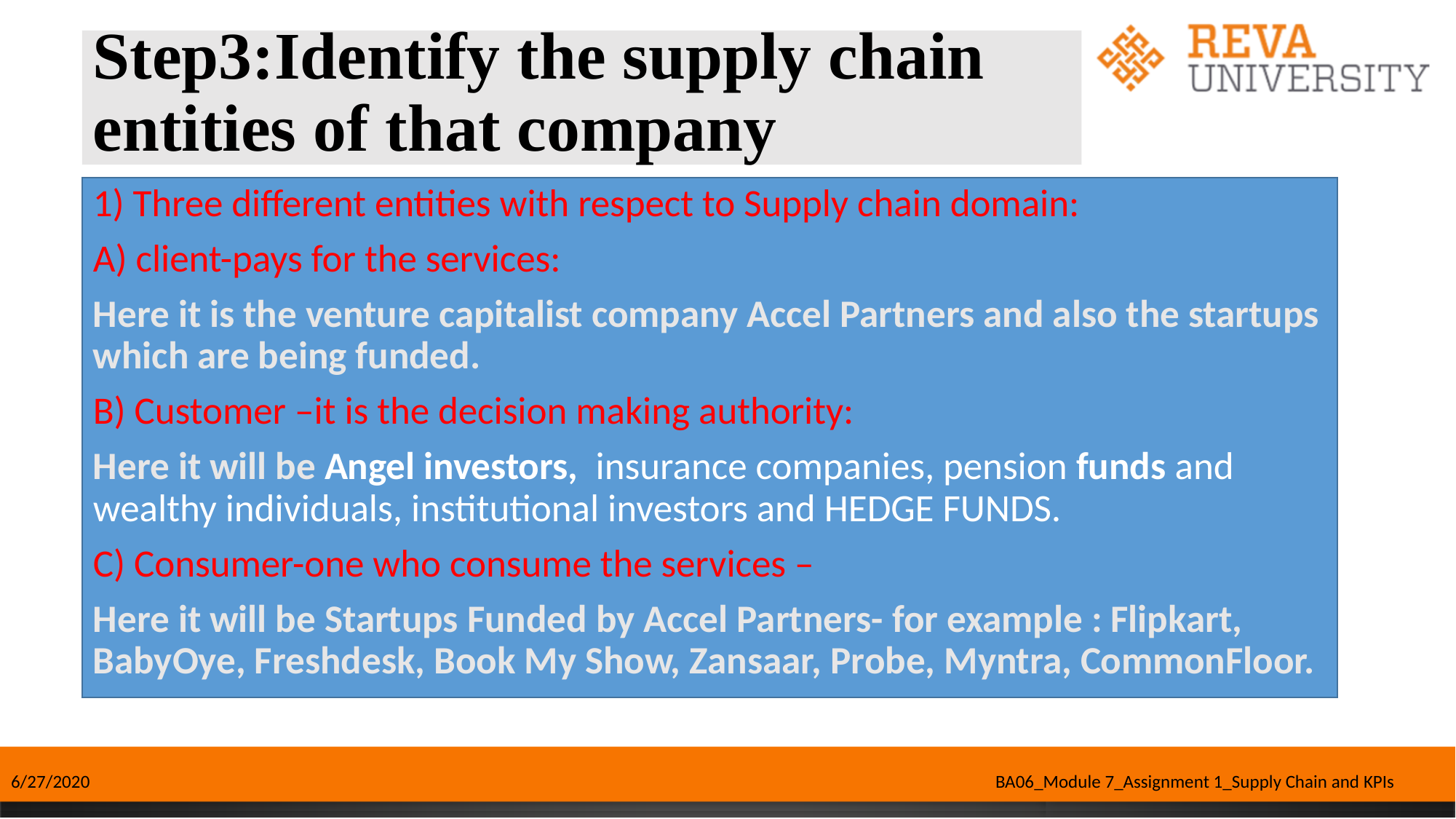

# Step3:Identify the supply chain entities of that company
1) Three different entities with respect to Supply chain domain:
A) client-pays for the services:
Here it is the venture capitalist company Accel Partners and also the startups which are being funded.
B) Customer –it is the decision making authority:
Here it will be Angel investors,  insurance companies, pension funds and wealthy individuals, institutional investors and HEDGE FUNDS.
C) Consumer-one who consume the services –
Here it will be Startups Funded by Accel Partners- for example : Flipkart, BabyOye, Freshdesk, Book My Show, Zansaar, Probe, Myntra, CommonFloor.
6/27/2020
BA06_Module 7_Assignment 1_Supply Chain and KPIs